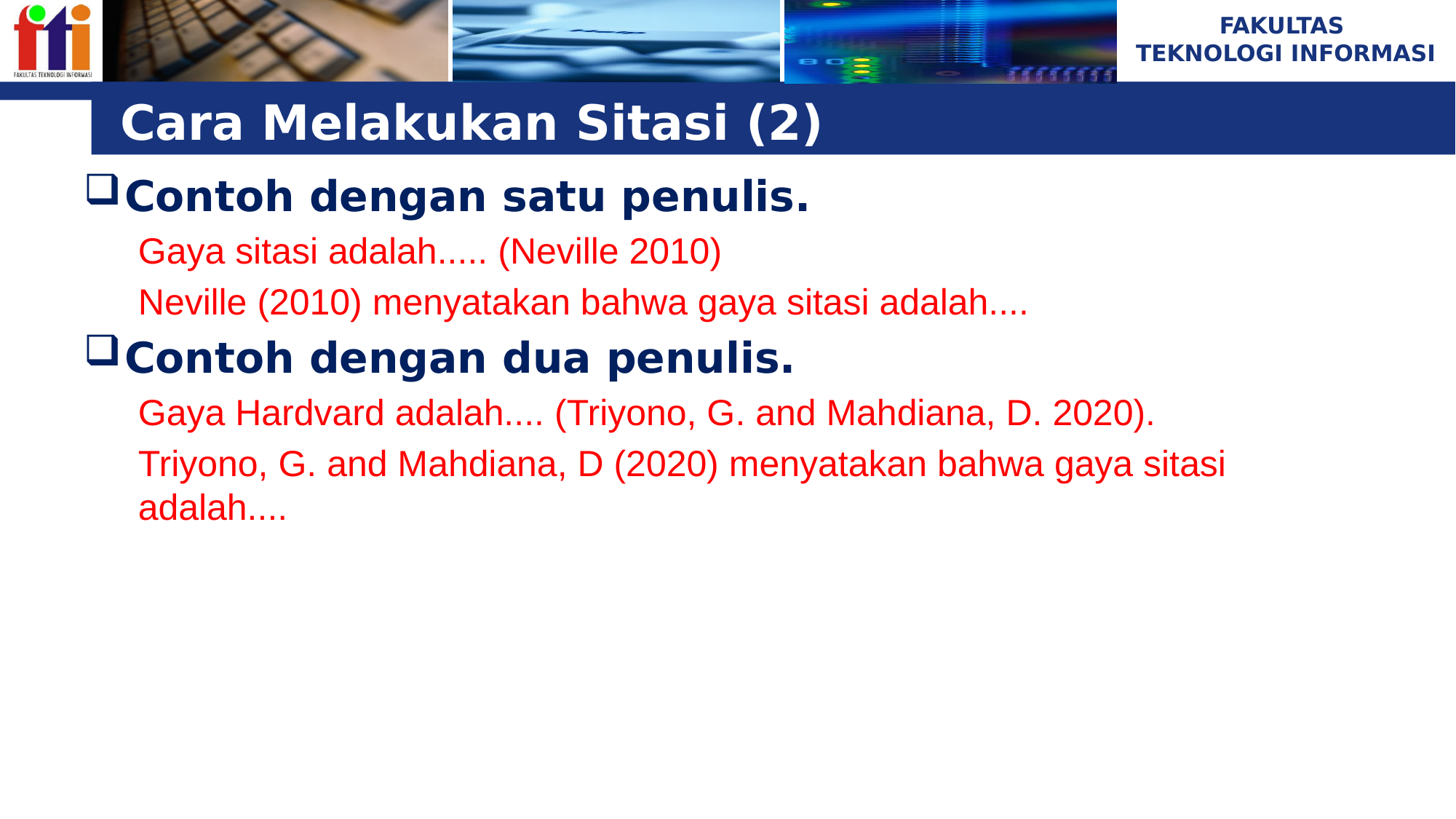

# Cara Melakukan Sitasi (2)
Contoh dengan satu penulis.
Gaya sitasi adalah..... (Neville 2010)
Neville (2010) menyatakan bahwa gaya sitasi adalah....
Contoh dengan dua penulis.
Gaya Hardvard adalah.... (Triyono, G. and Mahdiana, D. 2020).
Triyono, G. and Mahdiana, D (2020) menyatakan bahwa gaya sitasi adalah....